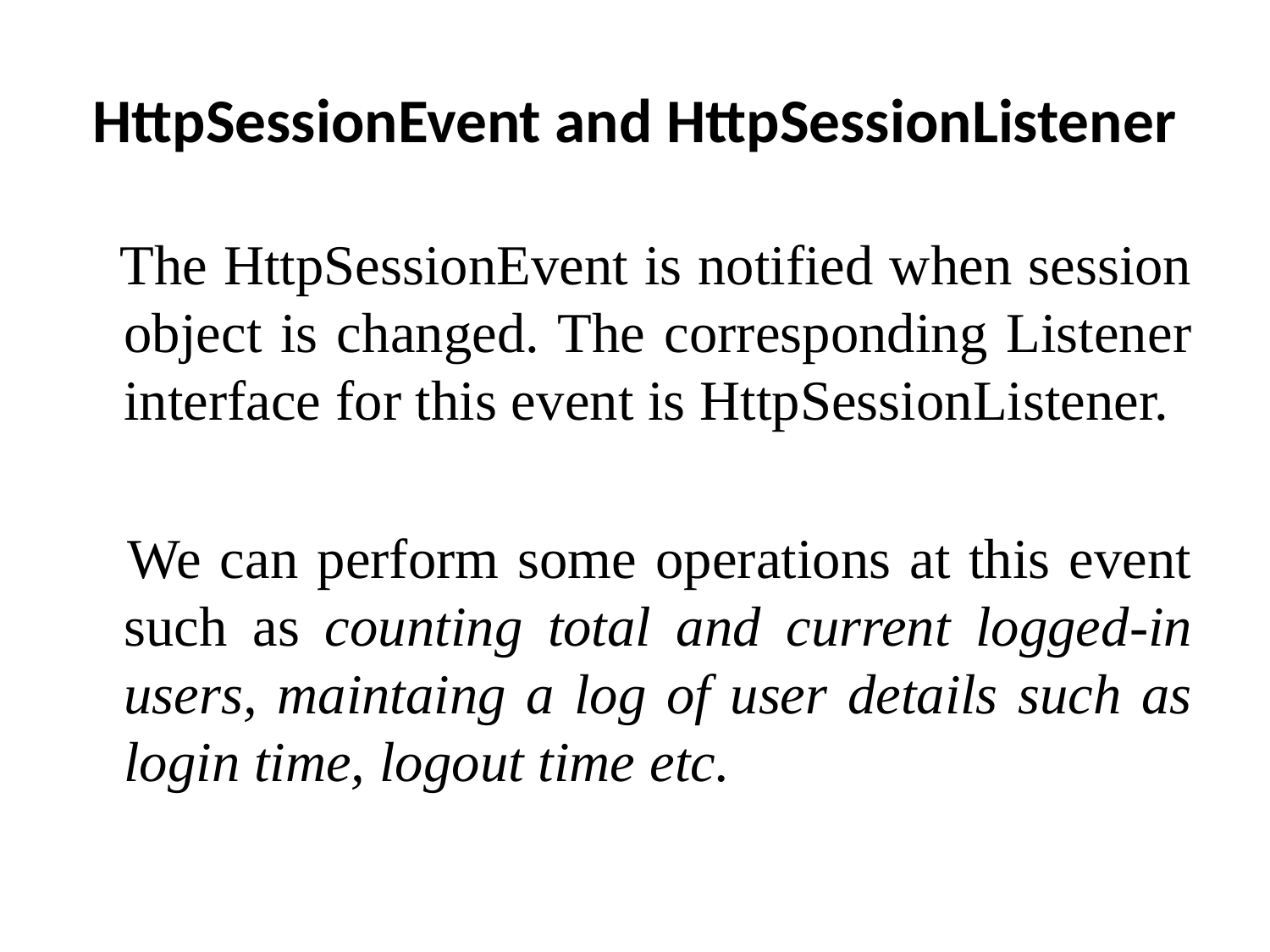

# HttpSessionEvent and HttpSessionListener
   The HttpSessionEvent is notified when session object is changed. The corresponding Listener interface for this event is HttpSessionListener.

   We can perform some operations at this event such as counting total and current logged-in users, maintaing a log of user details such as login time, logout time etc.